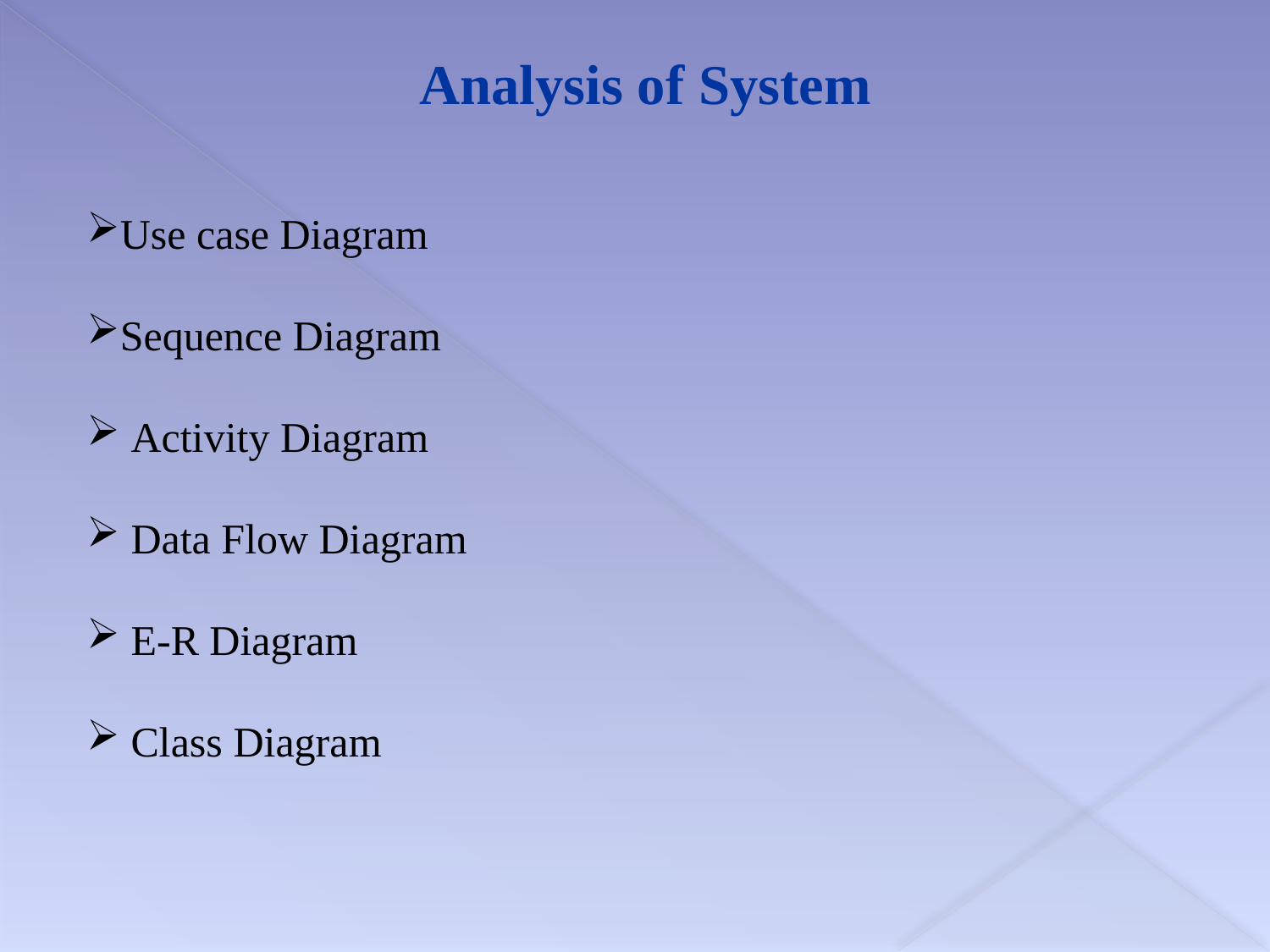

Analysis of System
Use case Diagram

Sequence Diagram

 Activity Diagram

 Data Flow Diagram

 E-R Diagram

 Class Diagram